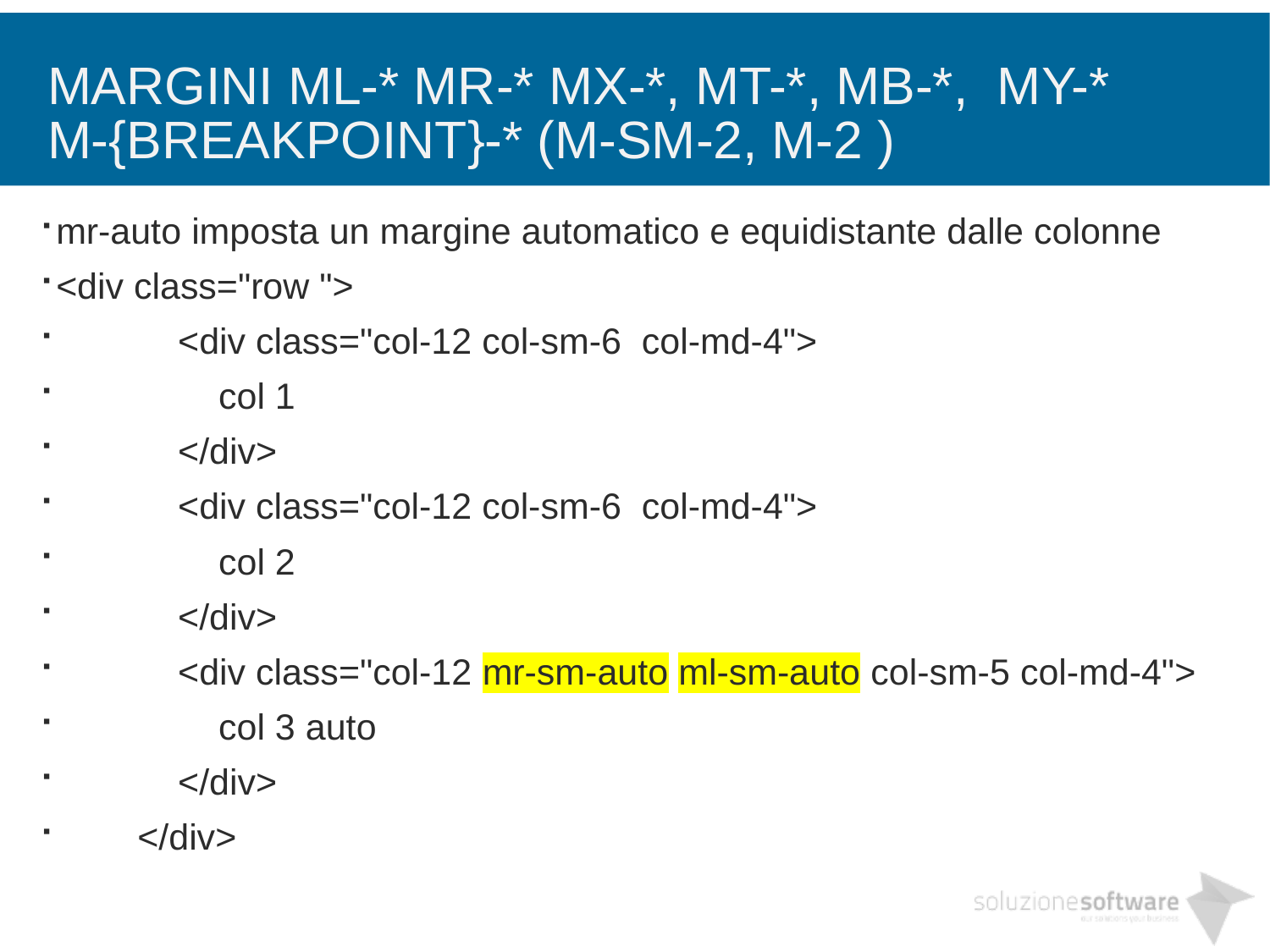

# Margini ml-* mr-* mx-*, MT-*, MB-*,  MY-* m-{breakpoint}-* (m-sm-2, M-2 )
mr-auto imposta un margine automatico e equidistante dalle colonne
<div class="row ">
            <div class="col-12 col-sm-6  col-md-4">
                col 1
            </div>
            <div class="col-12 col-sm-6  col-md-4">
                col 2
            </div>
            <div class="col-12 mr-sm-auto ml-sm-auto col-sm-5 col-md-4">
                col 3 auto
            </div>
        </div>